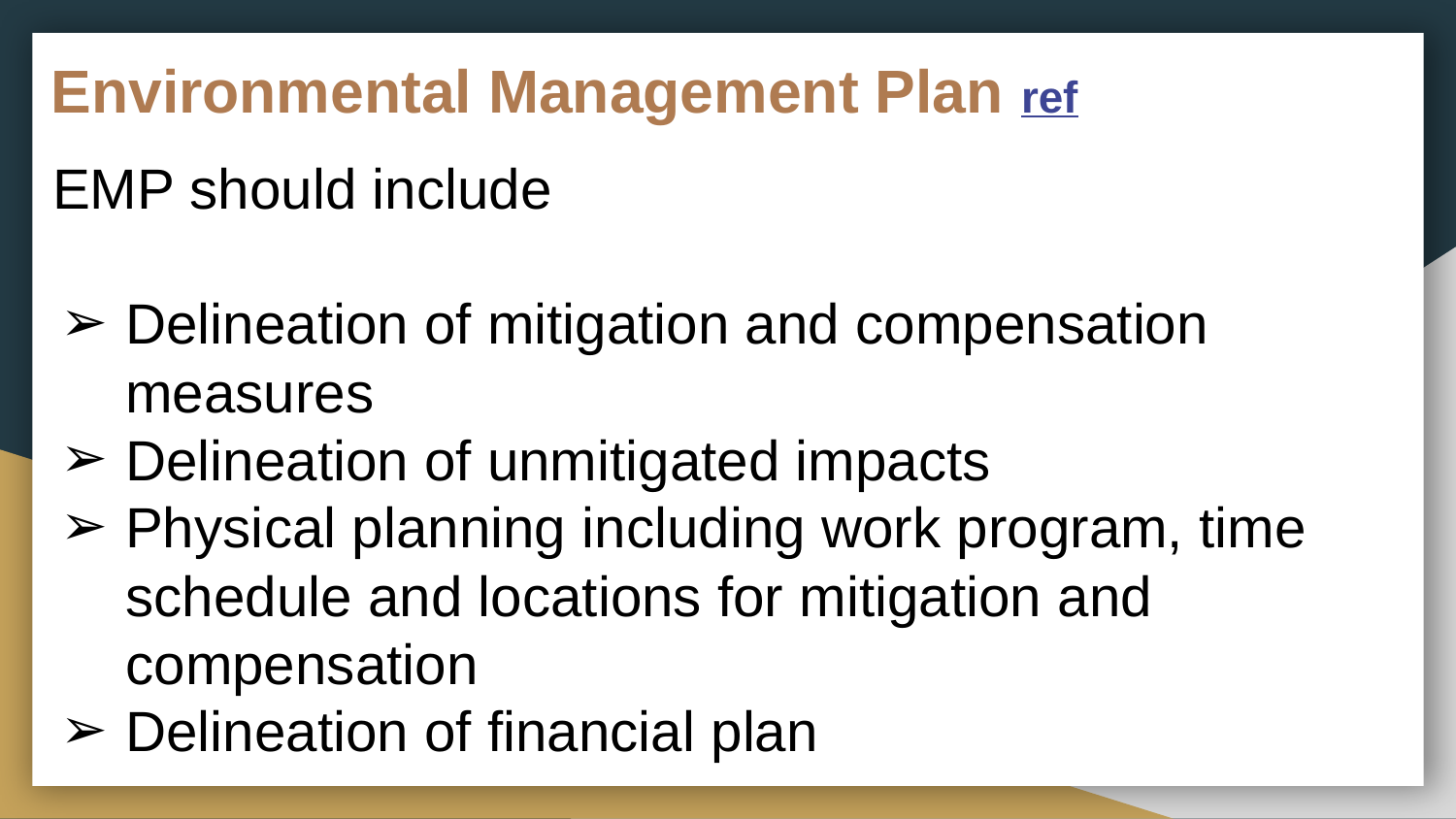

Environmental Management Plan ref
EMP should include

Delineation of mitigation and compensation measures
Delineation of unmitigated impacts
Physical planning including work program, time schedule and locations for mitigation and compensation
Delineation of financial plan